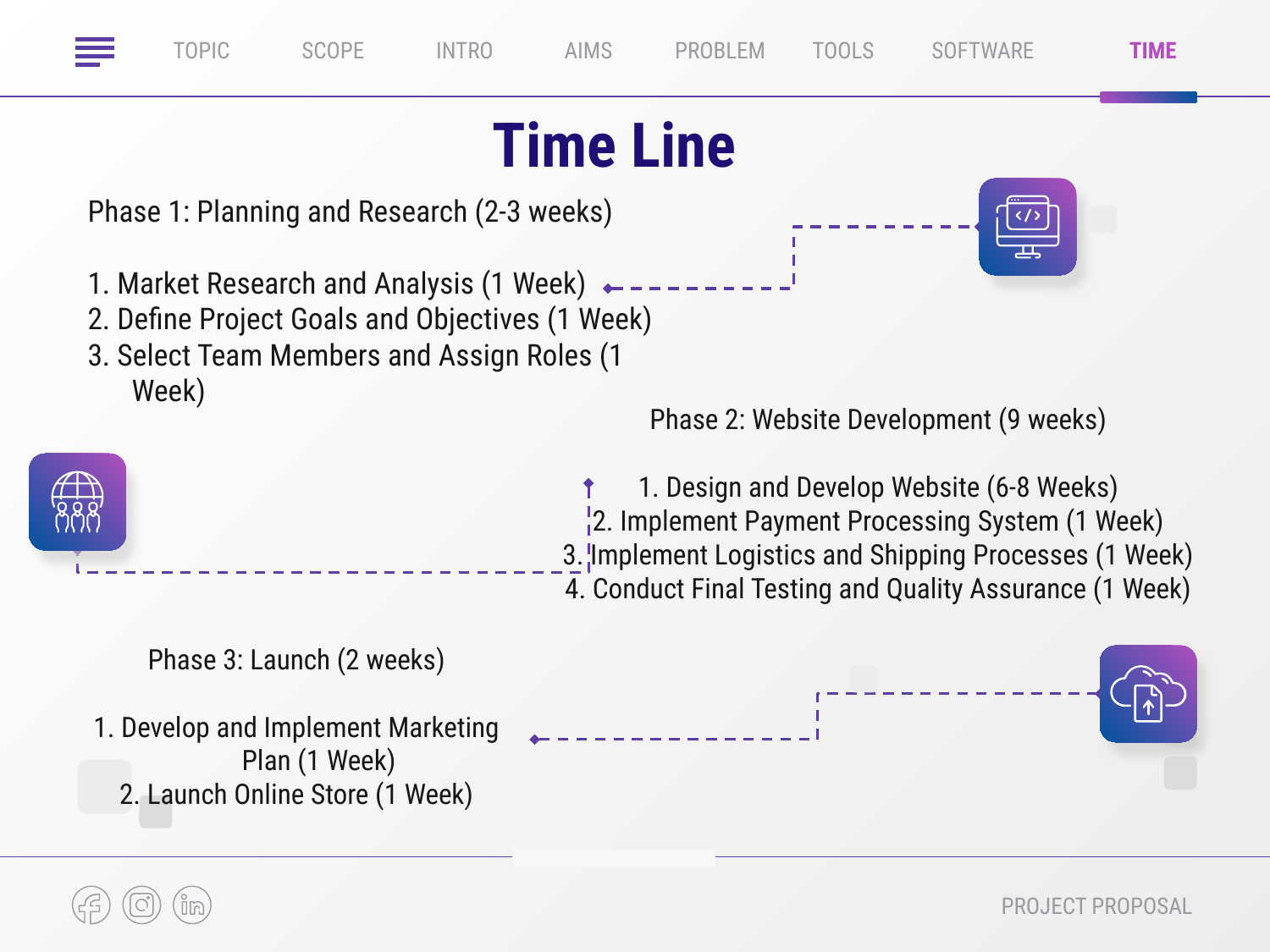

TOPIC
SCOPE
INTRO
AIMS
PROBLEM
TOOLS
SOFTWARE
TIME

Time Line
Phase 1: Planning and Research (2-3 weeks)

1. Market Research and Analysis (1 Week)
2. Define Project Goals and Objectives (1 Week)
3. Select Team Members and Assign Roles (1 Week)

Phase 2: Website Development (9 weeks)

1. Design and Develop Website (6-8 Weeks)
2. Implement Payment Processing System (1 Week)
3. Implement Logistics and Shipping Processes (1 Week)
4. Conduct Final Testing and Quality Assurance (1 Week)

Phase 3: Launch (2 weeks)

1. Develop and Implement Marketing Plan (1 Week)
2. Launch Online Store (1 Week)

PROJECT PROPOSAL